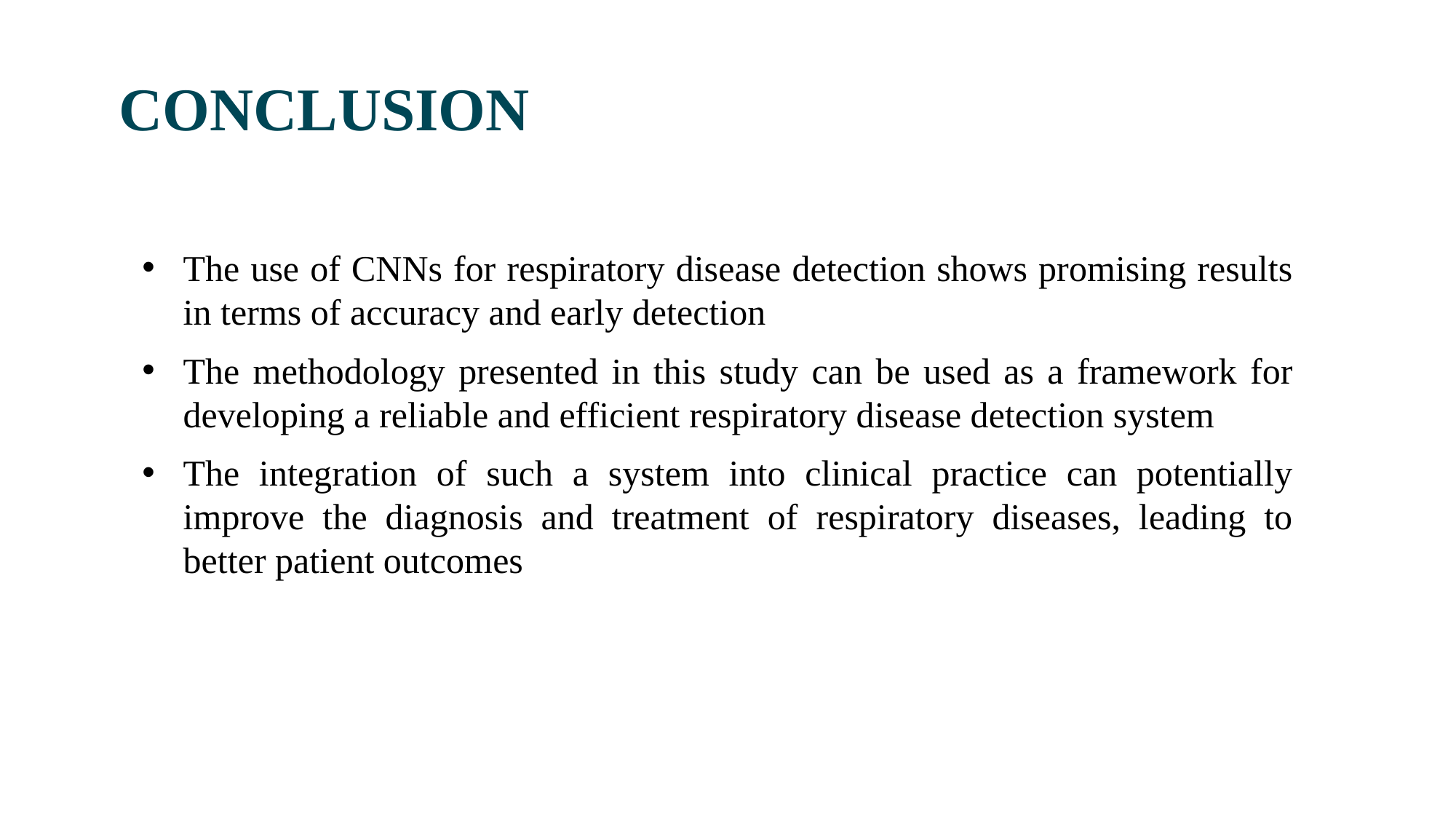

CONCLUSION
The use of CNNs for respiratory disease detection shows promising results in terms of accuracy and early detection
The methodology presented in this study can be used as a framework for developing a reliable and efficient respiratory disease detection system
The integration of such a system into clinical practice can potentially improve the diagnosis and treatment of respiratory diseases, leading to better patient outcomes